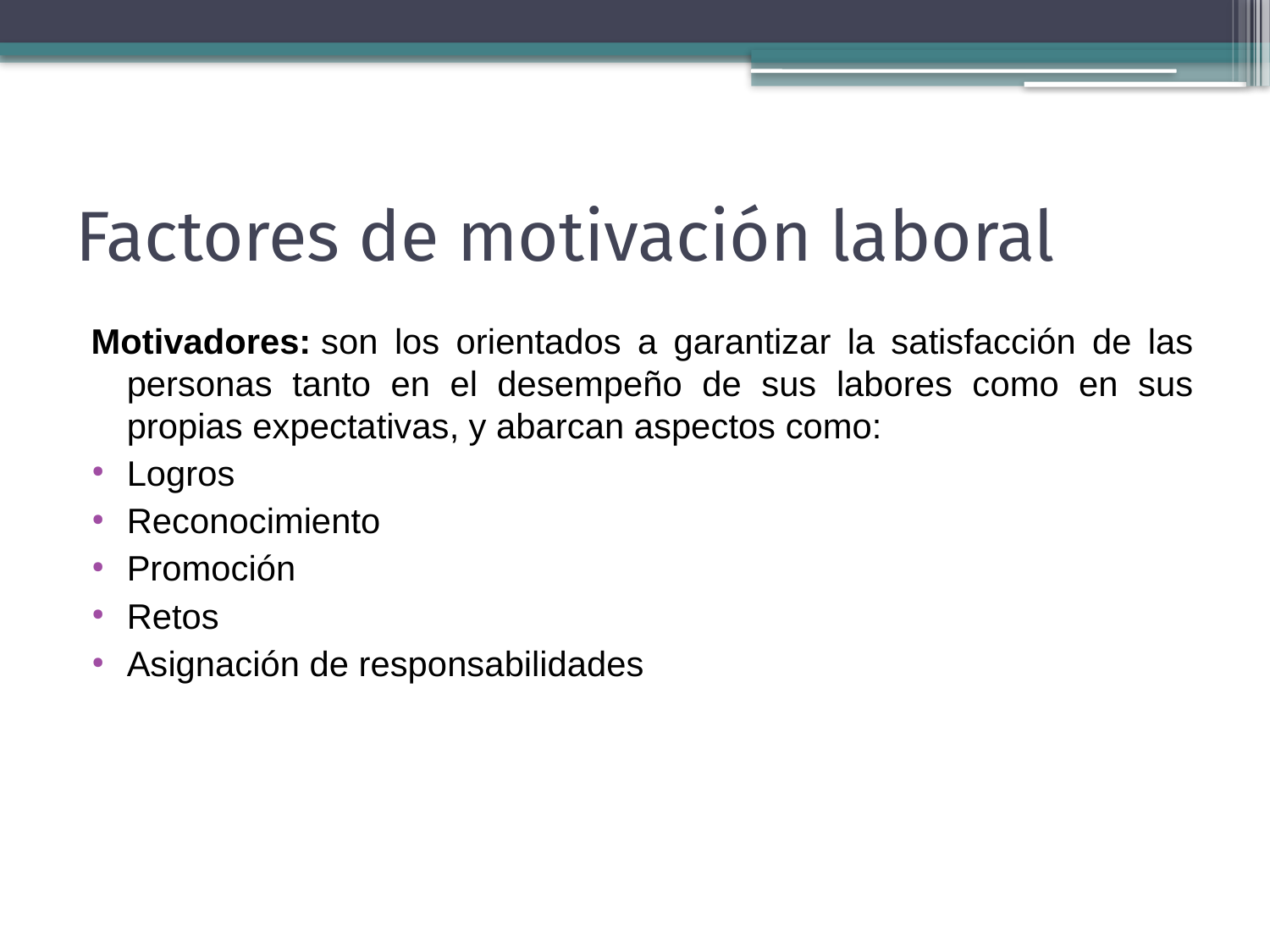

# Factores de motivación laboral
Motivadores: son los orientados a garantizar la satisfacción de las personas tanto en el desempeño de sus labores como en sus propias expectativas, y abarcan aspectos como:
Logros
Reconocimiento
Promoción
Retos
Asignación de responsabilidades